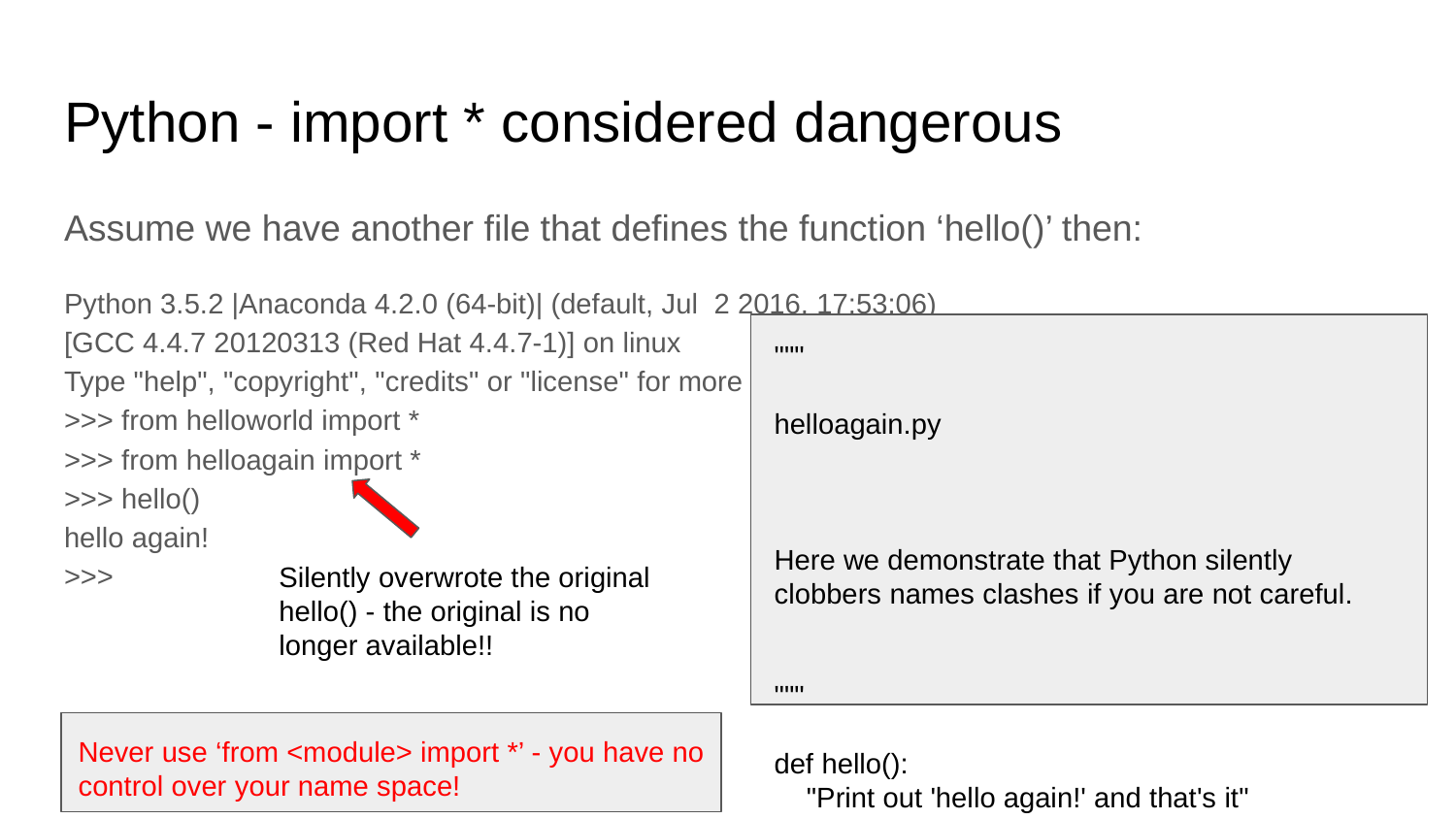

# Python - import * considered dangerous
Assume we have another file that defines the function ‘hello()’ then:
Python 3.5.2 |Anaconda 4.2.0 (64-bit)| (default, Jul  2 2016, 17:53:06)
[GCC 4.4.7 20120313 (Red Hat 4.4.7-1)] on linux
Type "help", "copyright", "credits" or "license" for more information.
>>> from helloworld import *
>>> from helloagain import *
>>> hello()
hello again!
>>>

"""
helloagain.py

Here we demonstrate that Python silently clobbers names clashes if you are not careful.
"""

def hello():
    "Print out 'hello again!' and that's it"
    print("hello again!")

Silently overwrote the original hello() - the original is no longer available!!

Never use ‘from <module> import *’ - you have no control over your name space!